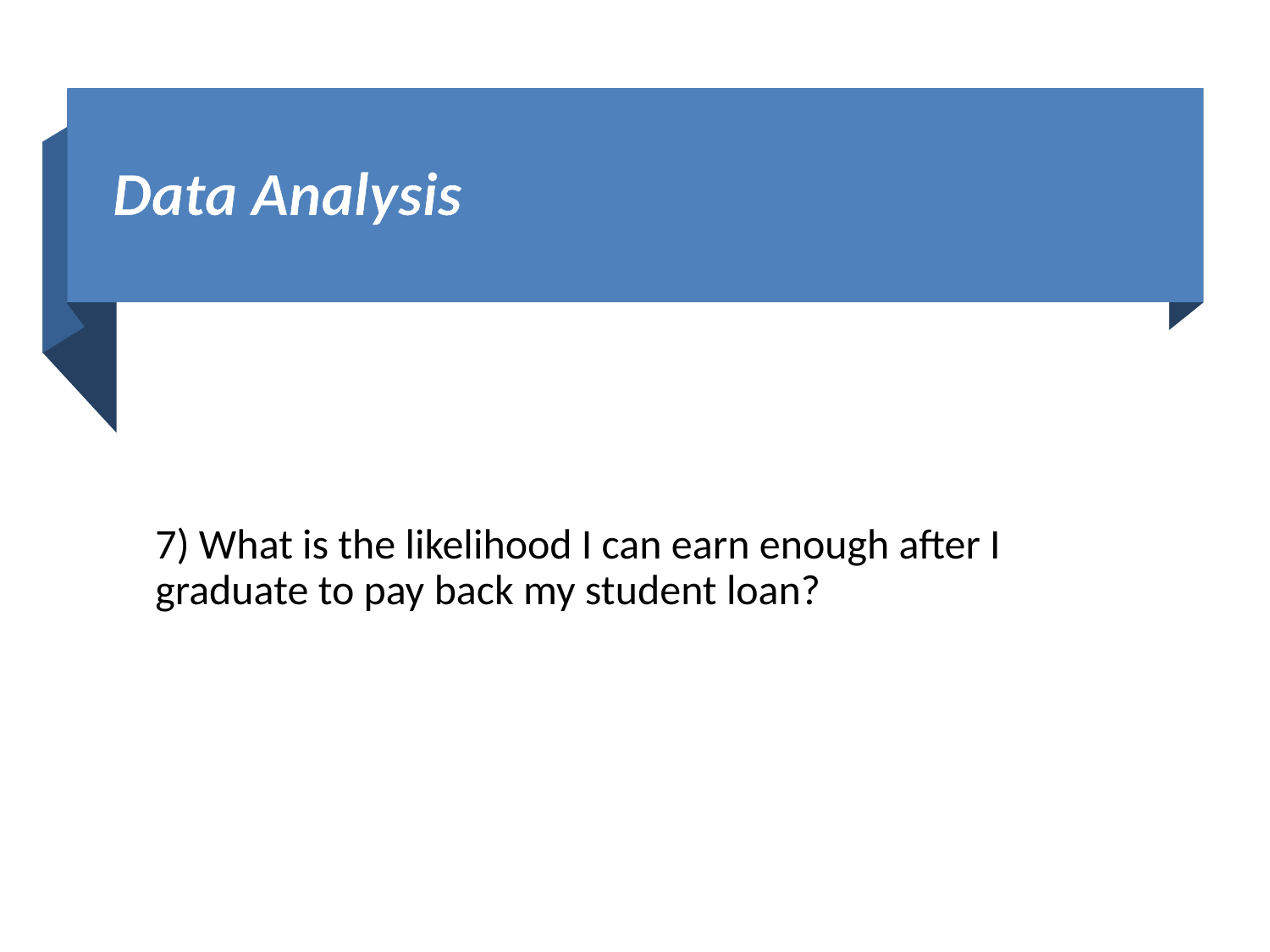

# Data Analysis

7) What is the likelihood I can earn enough after I graduate to pay back my student loan?